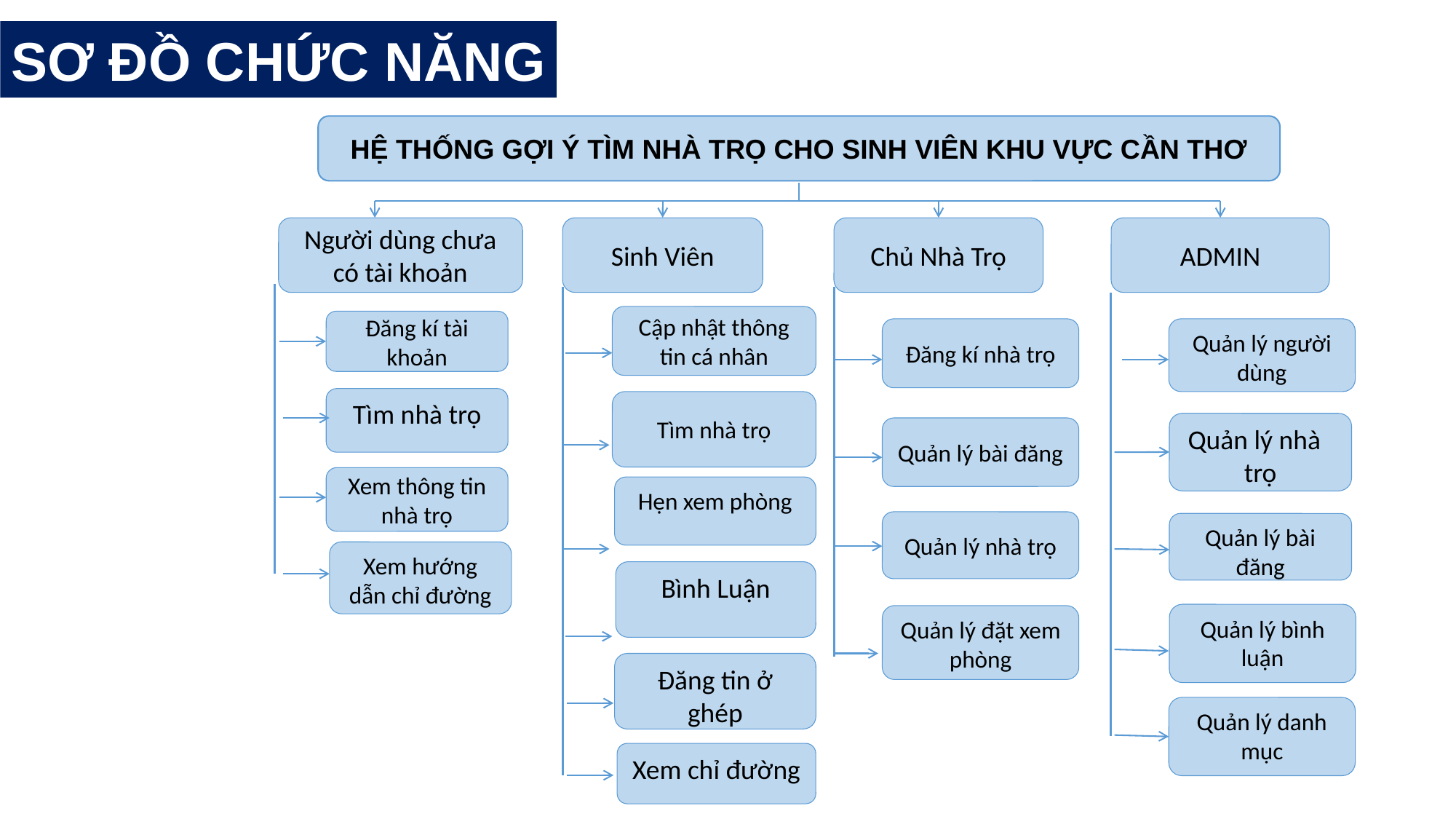

SƠ ĐỒ CHỨC NĂNG
HỆ THỐNG GỢI Ý TÌM NHÀ TRỌ CHO SINH VIÊN KHU VỰC CẦN THƠ
Người dùng chưa có tài khoản
Sinh Viên
Chủ Nhà Trọ
ADMIN
Cập nhật thông tin cá nhân
Đăng kí tài khoản
Đăng kí nhà trọ
Quản lý người dùng
Tìm nhà trọ
Tìm nhà trọ
Quản lý nhà   trọ
Quản lý bài đăng
Xem thông tin nhà trọ
Hẹn xem phòng
Quản lý nhà trọ
Quản lý bài đăng
Xem hướng dẫn chỉ đường
Bình Luận
Quản lý bình luận
Quản lý đặt xem phòng
Đăng tin ở ghép
Xem chỉ đường
Quản lý danh mục